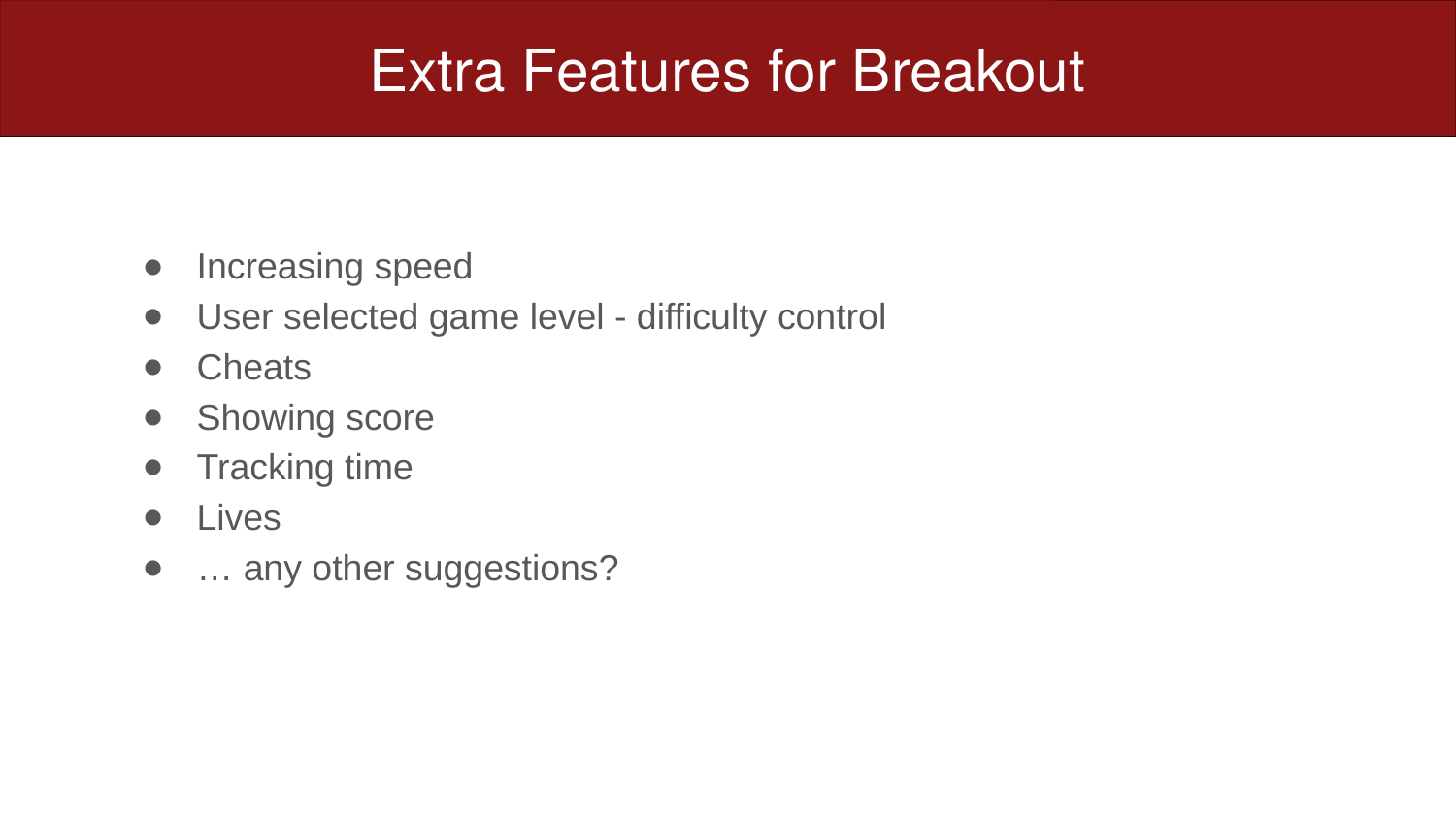

Extra Features for Breakout
Increasing speed
User selected game level - difficulty control
Cheats
Showing score
Tracking time
Lives
… any other suggestions?
15